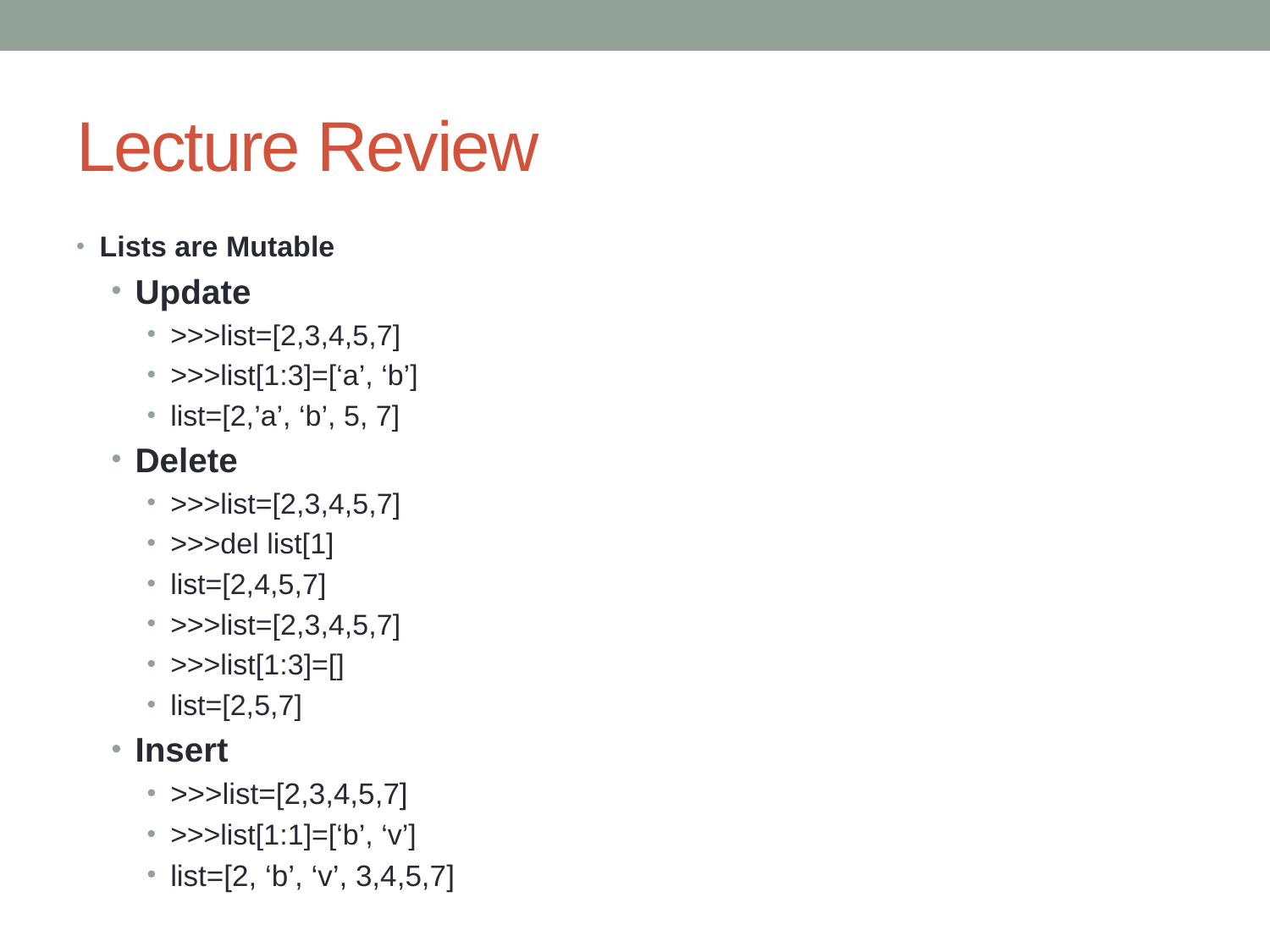

# Lecture Review
Lists are Mutable
Update
>>>list=[2,3,4,5,7]
>>>list[1:3]=[‘a’, ‘b’]
list=[2,’a’, ‘b’, 5, 7]
Delete
>>>list=[2,3,4,5,7]
>>>del list[1]
list=[2,4,5,7]
>>>list=[2,3,4,5,7]
>>>list[1:3]=[]
list=[2,5,7]
Insert
>>>list=[2,3,4,5,7]
>>>list[1:1]=[‘b’, ‘v’]
list=[2, ‘b’, ‘v’, 3,4,5,7]